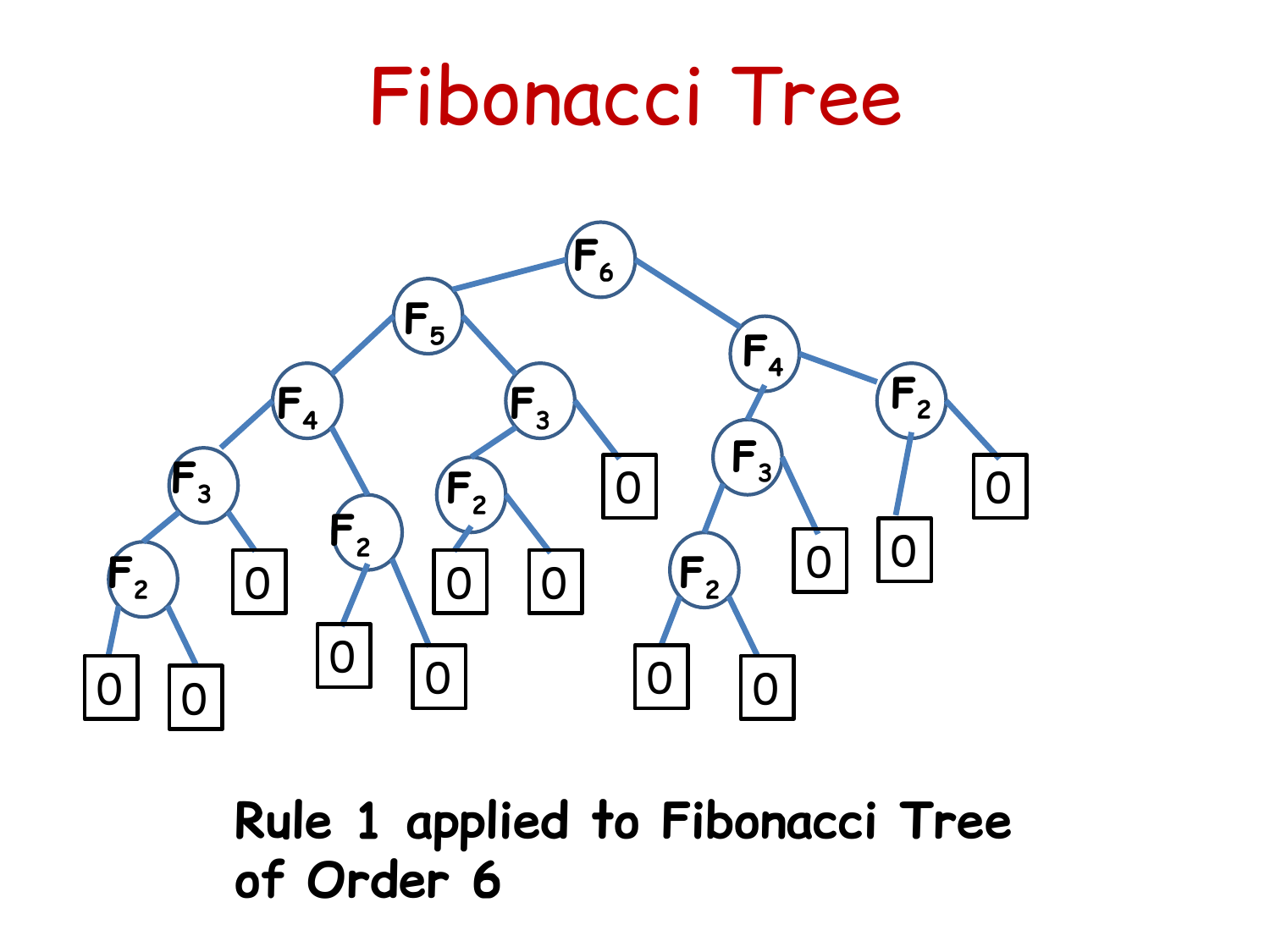

# Fibonacci Tree

c
c
c
c
c
c
c
c
c
c
c
F6
F5
F4
F2
F4
F3
F3
F3
F2
0
0
F2
0
0
F2
F2
0
0
0
0
0
0
0
0
0
Rule 1 applied to Fibonacci Tree of Order 6